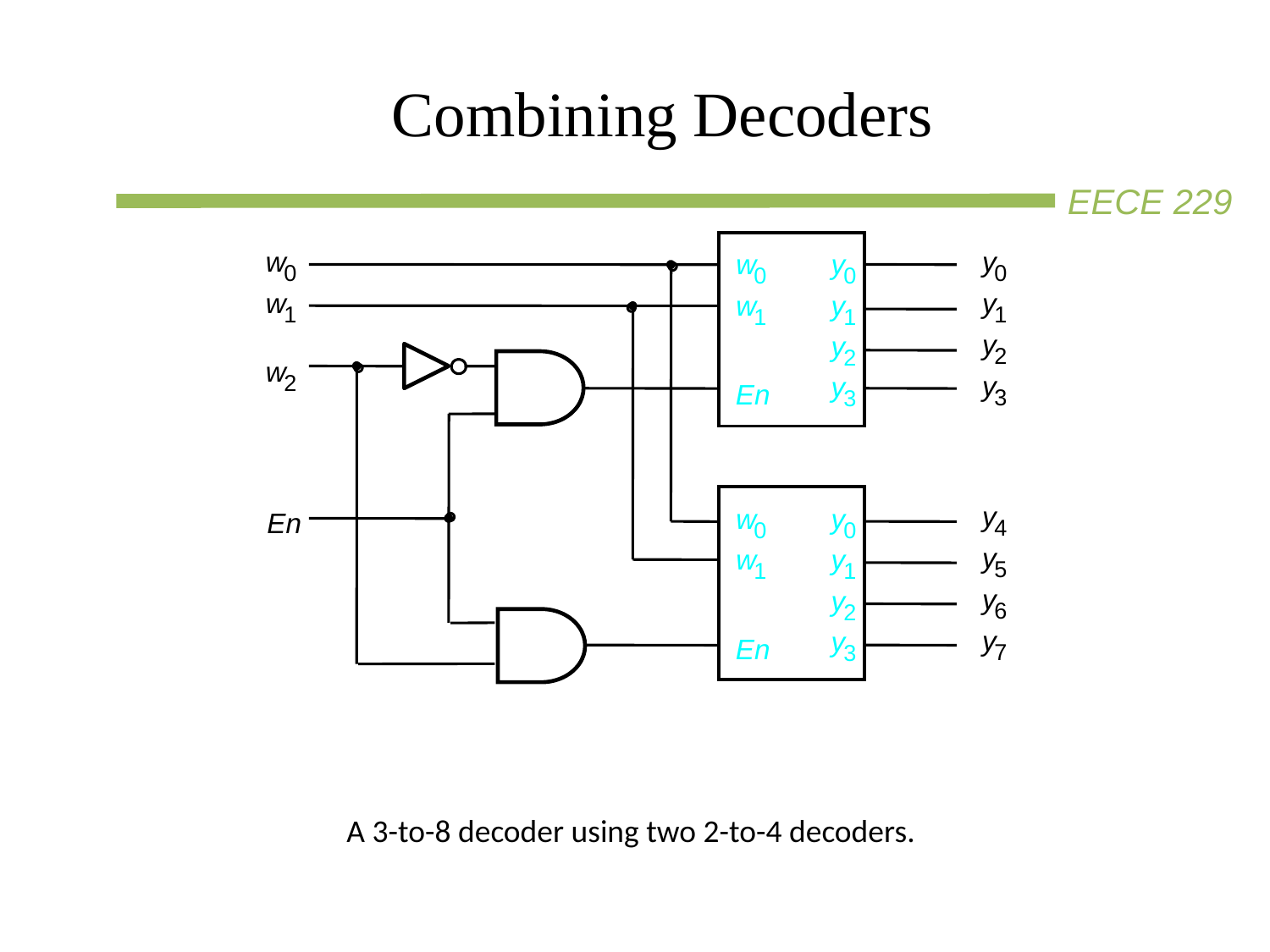

# Combining Decoders

w
y
w
y
0
0
0
0

w
y
w
y
1
1
1
1

y
y
2
2

w

y
2
y
En
3
3

y
w
y
En

4

0
0

y
w
y
5
1
1

y
y
6
2

y
y
En
7
3

A 3-to-8 decoder using two 2-to-4 decoders.